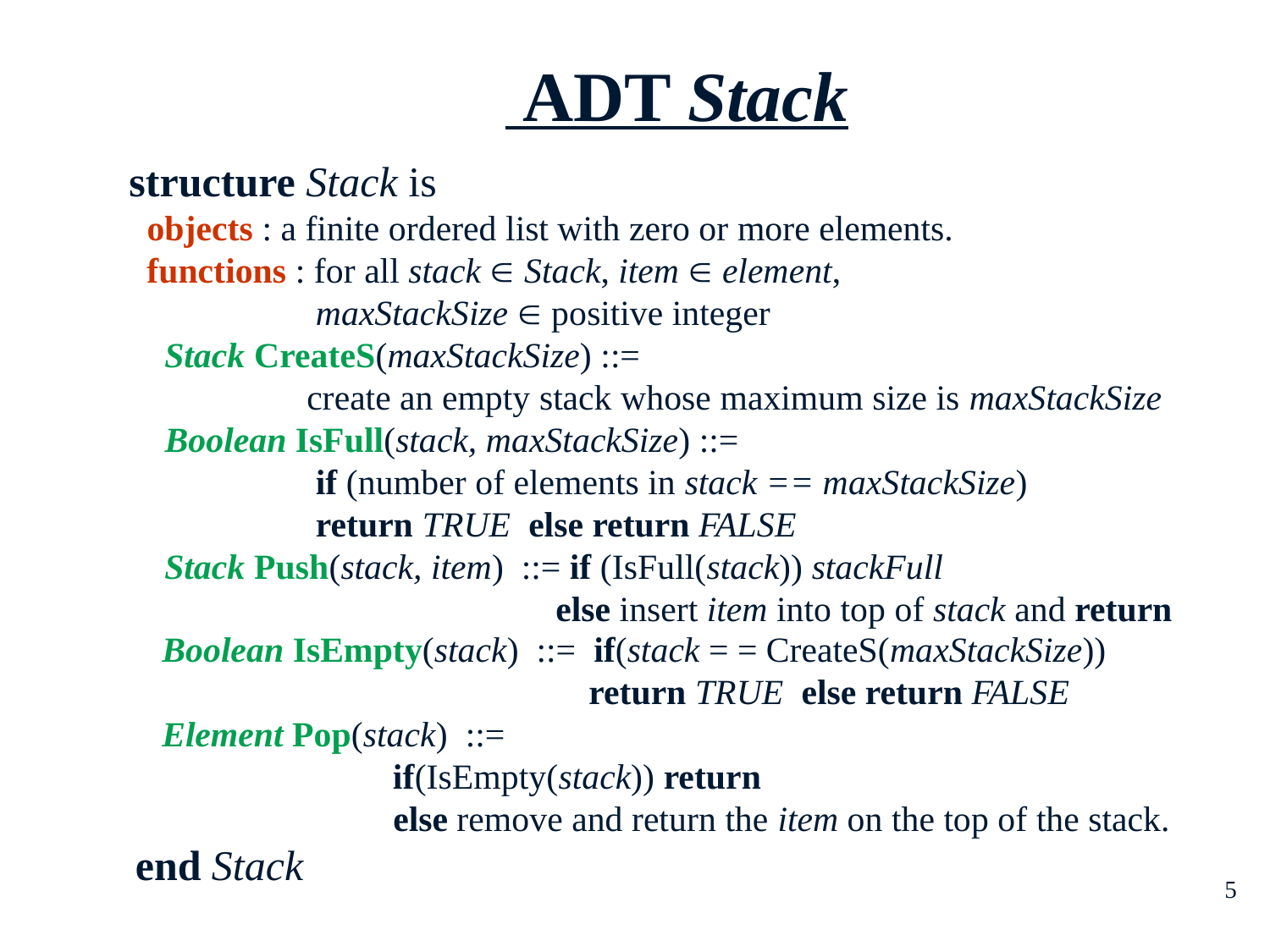

ADT Stack
# structure Stack is objects : a finite ordered list with zero or more elements. functions : for all stack ∈ Stack, item ∈ element, maxStackSize ∈ positive integer Stack CreateS(maxStackSize) ::= create an empty stack whose maximum size is maxStackSize Boolean IsFull(stack, maxStackSize) ::= if (number of elements in stack == maxStackSize) return TRUE  else return FALSE Stack Push(stack, item)  ::= if (IsFull(stack)) stackFull else insert item into top of stack and return
   Boolean IsEmpty(stack)  ::=  if(stack = = CreateS(maxStackSize))
                                                   return TRUE  else return FALSE
   Element Pop(stack)  ::=
                             if(IsEmpty(stack)) return
                             else remove and return the item on the top of the stack.
end Stack
5